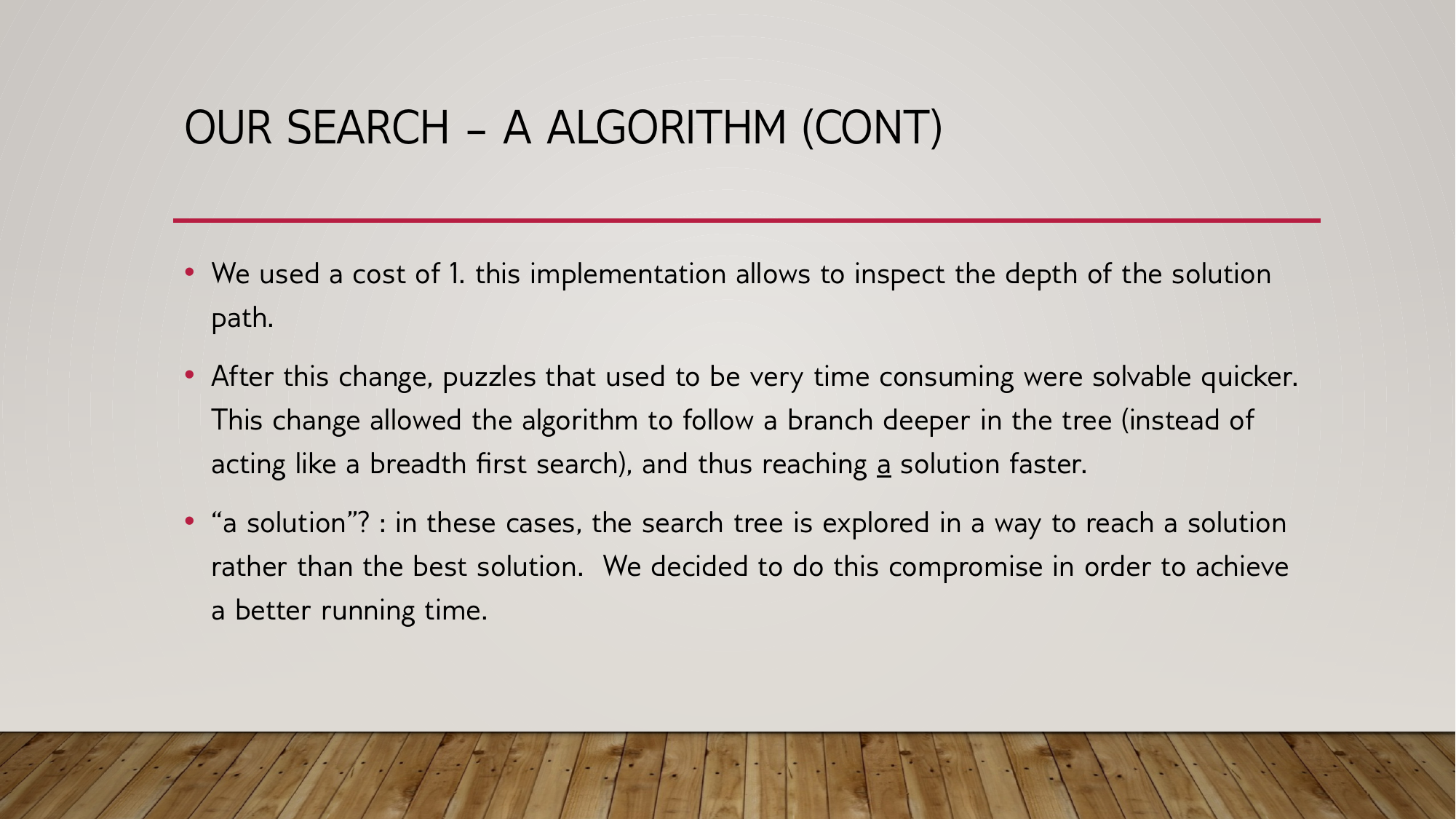

# OUR SEARCH – A ALGORITHM (cont)
We used a cost of 1. this implementation allows to inspect the depth of the solution path.
After this change, puzzles that used to be very time consuming were solvable quicker. This change allowed the algorithm to follow a branch deeper in the tree (instead of acting like a breadth first search), and thus reaching a solution faster.
“a solution”? : in these cases, the search tree is explored in a way to reach a solution rather than the best solution.  We decided to do this compromise in order to achieve a better running time.